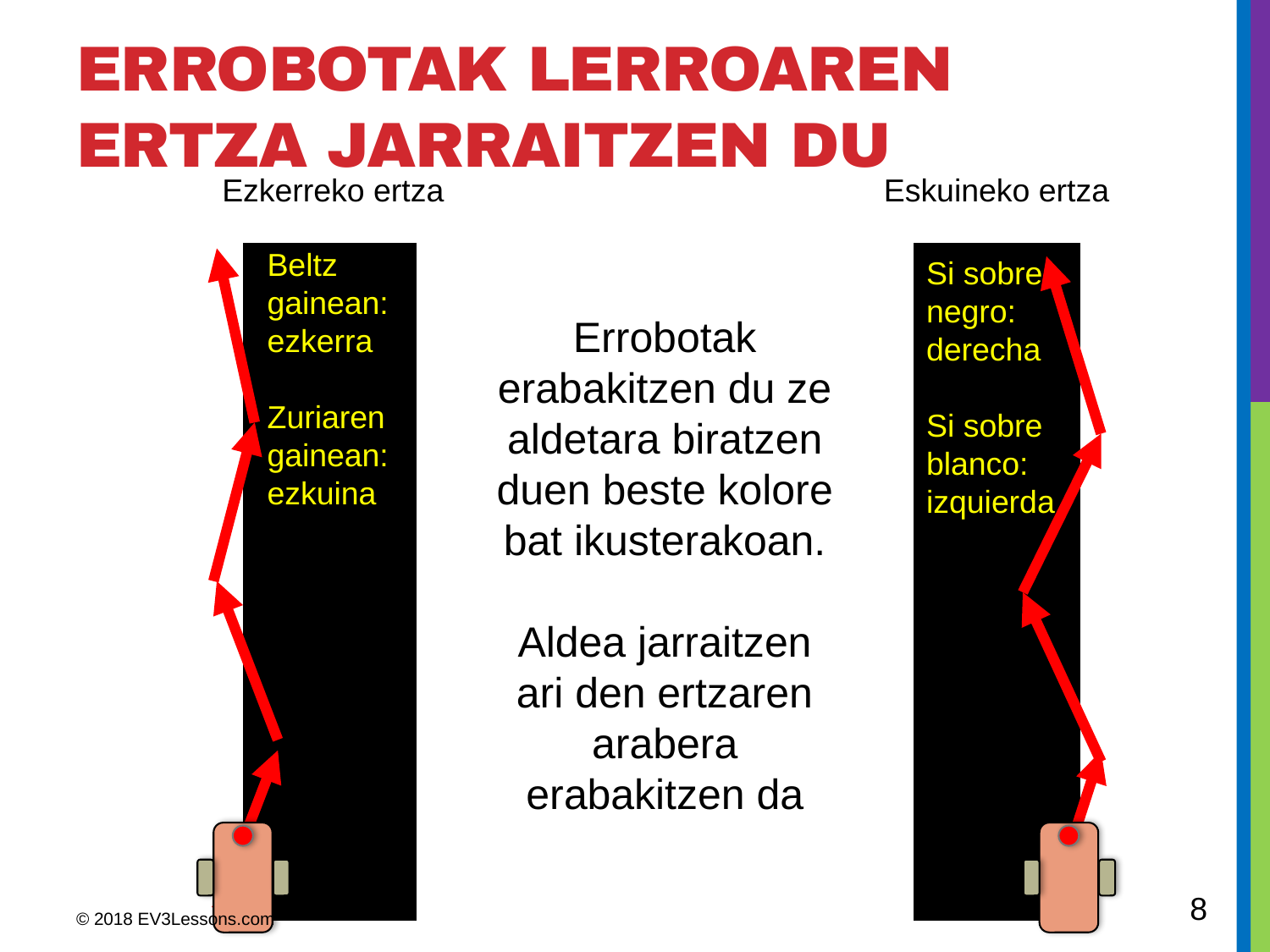

# ERROBOTAK LERROAREN ERTZA JARRAITZEN DU
Ezkerreko ertza
Eskuineko ertza
Beltz gainean: ezkerra
Zuriaren gainean: ezkuina

Si sobre negro: derecha
Si sobre blanco: izquierda

Errobotak erabakitzen du ze aldetara biratzen duen beste kolore bat ikusterakoan.

Aldea jarraitzen ari den ertzaren arabera erabakitzen da

8
© 2018 EV3Lessons.com